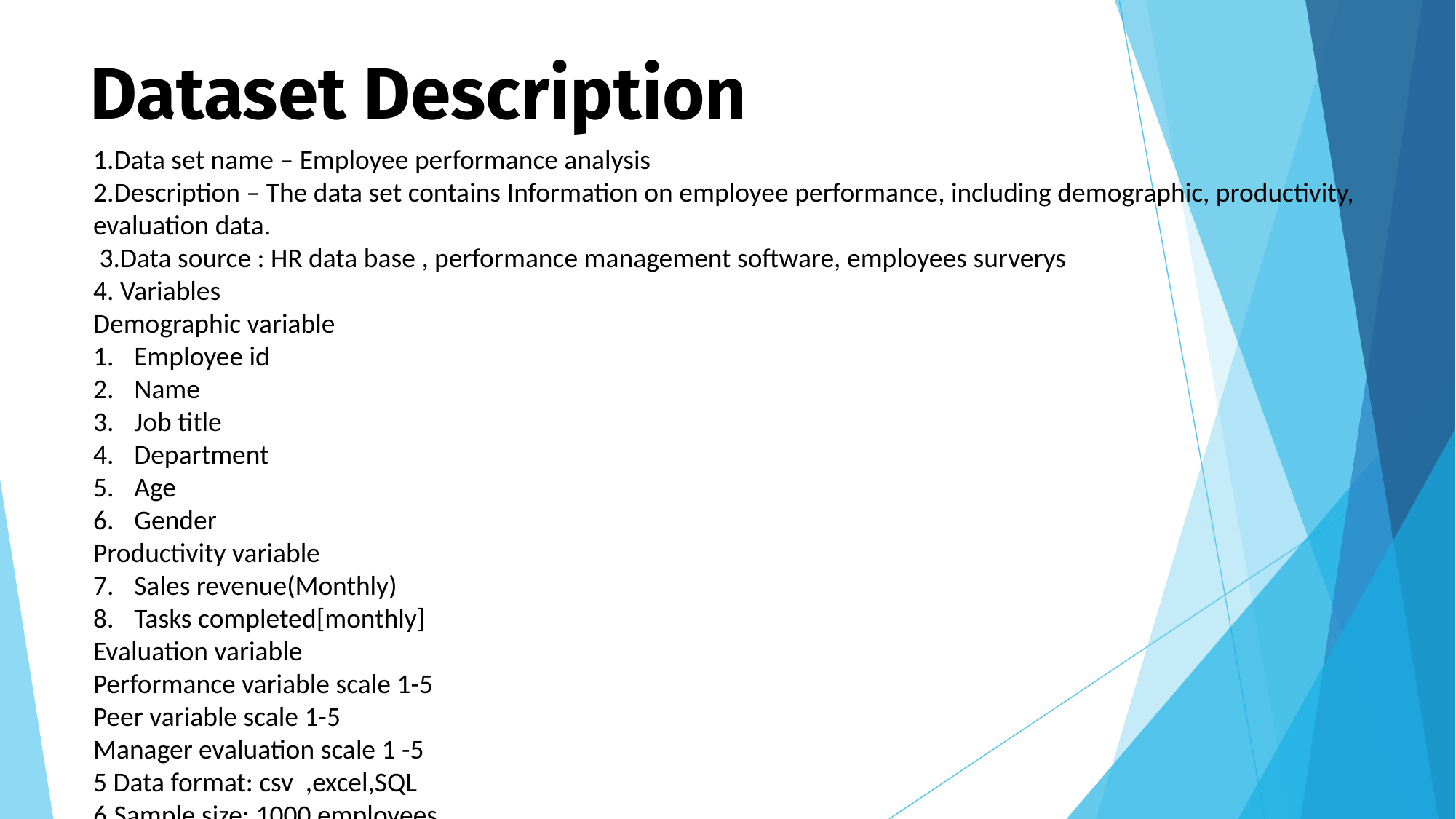

# Dataset Description
1.Data set name – Employee performance analysis
2.Description – The data set contains Information on employee performance, including demographic, productivity, evaluation data.
 3.Data source : HR data base , performance management software, employees surverys
4. Variables
Demographic variable
Employee id
Name
Job title
Department
Age
Gender
Productivity variable
Sales revenue(Monthly)
Tasks completed[monthly]
Evaluation variable
Performance variable scale 1-5
Peer variable scale 1-5
Manager evaluation scale 1 -5
5 Data format: csv  ,excel,SQL
6.Sample size: 1000 employees